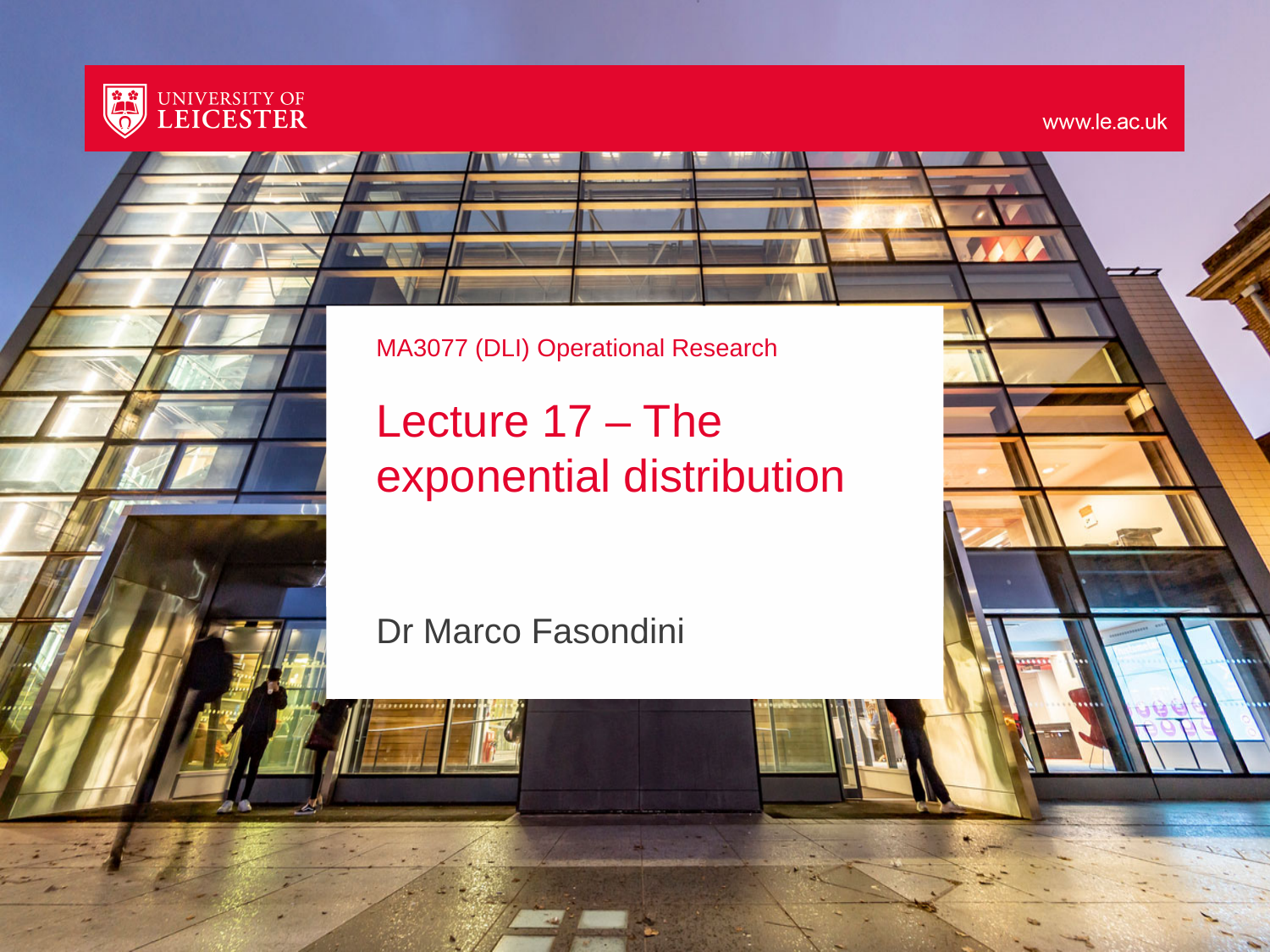

# MA3077 (DLI) Operational Research Lecture 17 – The exponential distribution
Dr Marco Fasondini